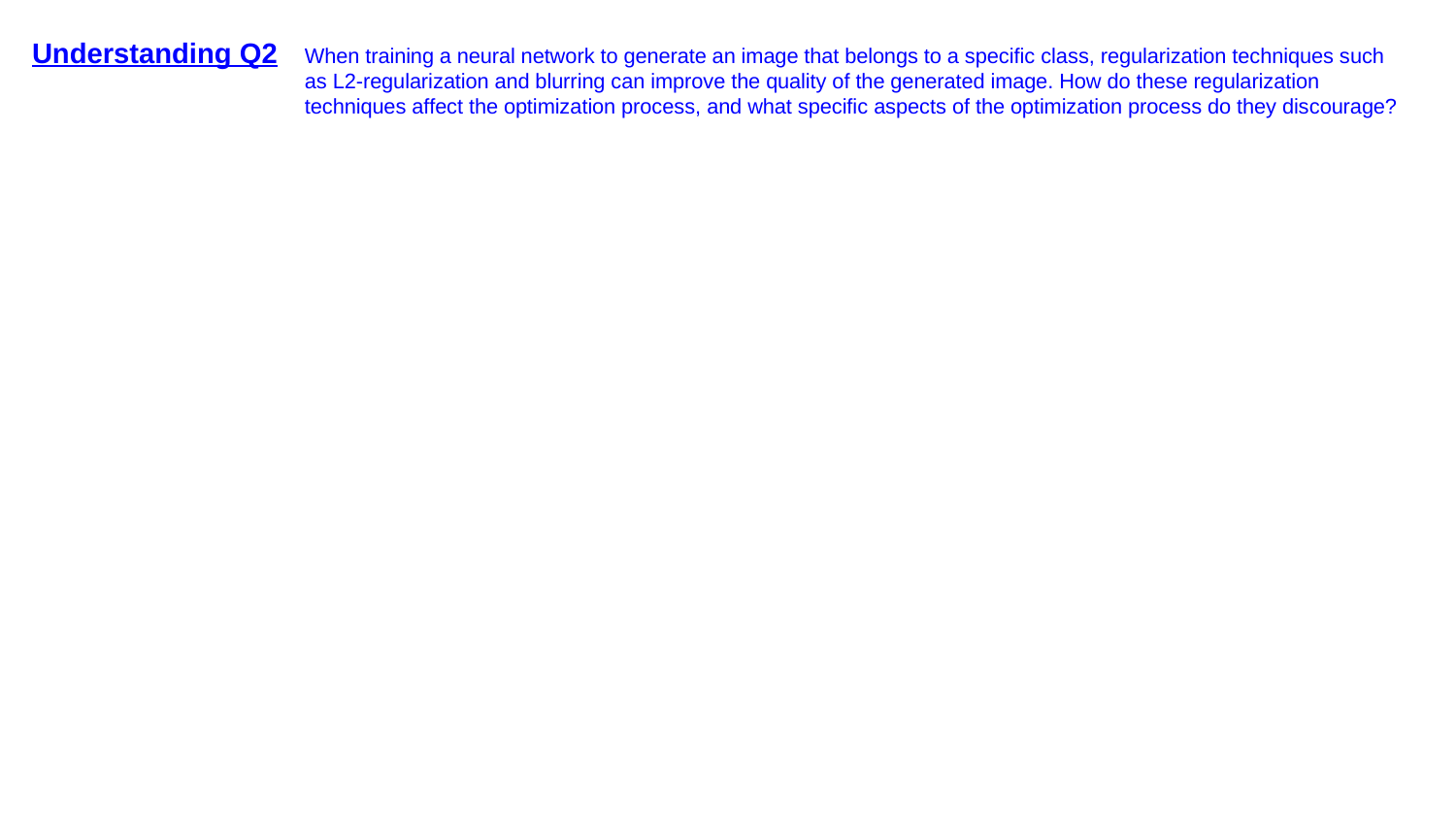

# Understanding Q2
When training a neural network to generate an image that belongs to a specific class, regularization techniques such as L2-regularization and blurring can improve the quality of the generated image. How do these regularization techniques affect the optimization process, and what specific aspects of the optimization process do they discourage?